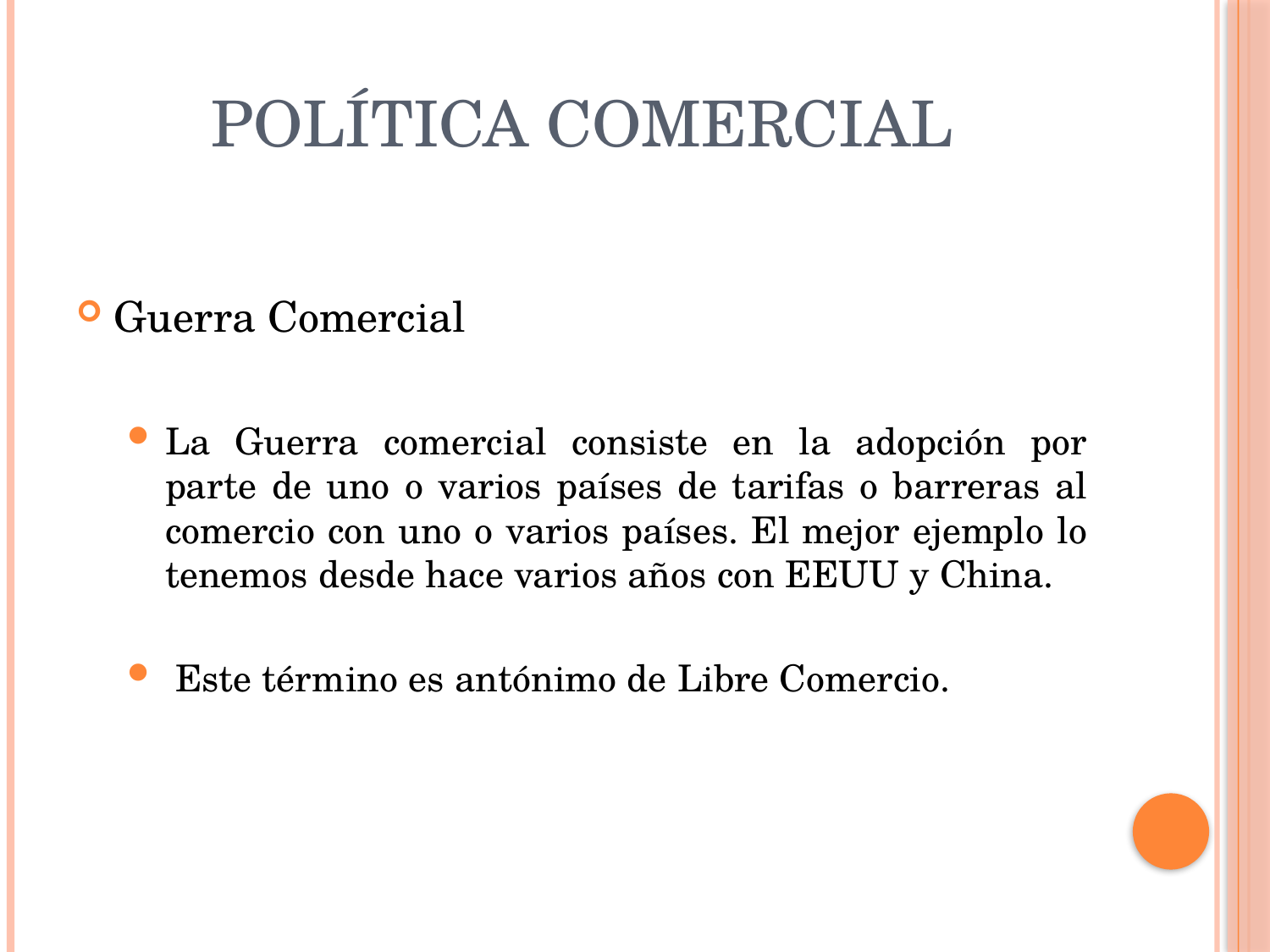

# Política Comercial

Guerra Comercial

La Guerra comercial consiste en la adopción por parte de uno o varios países de tarifas o barreras al comercio con uno o varios países. El mejor ejemplo lo tenemos desde hace varios años con EEUU y China.

 Este término es antónimo de Libre Comercio.